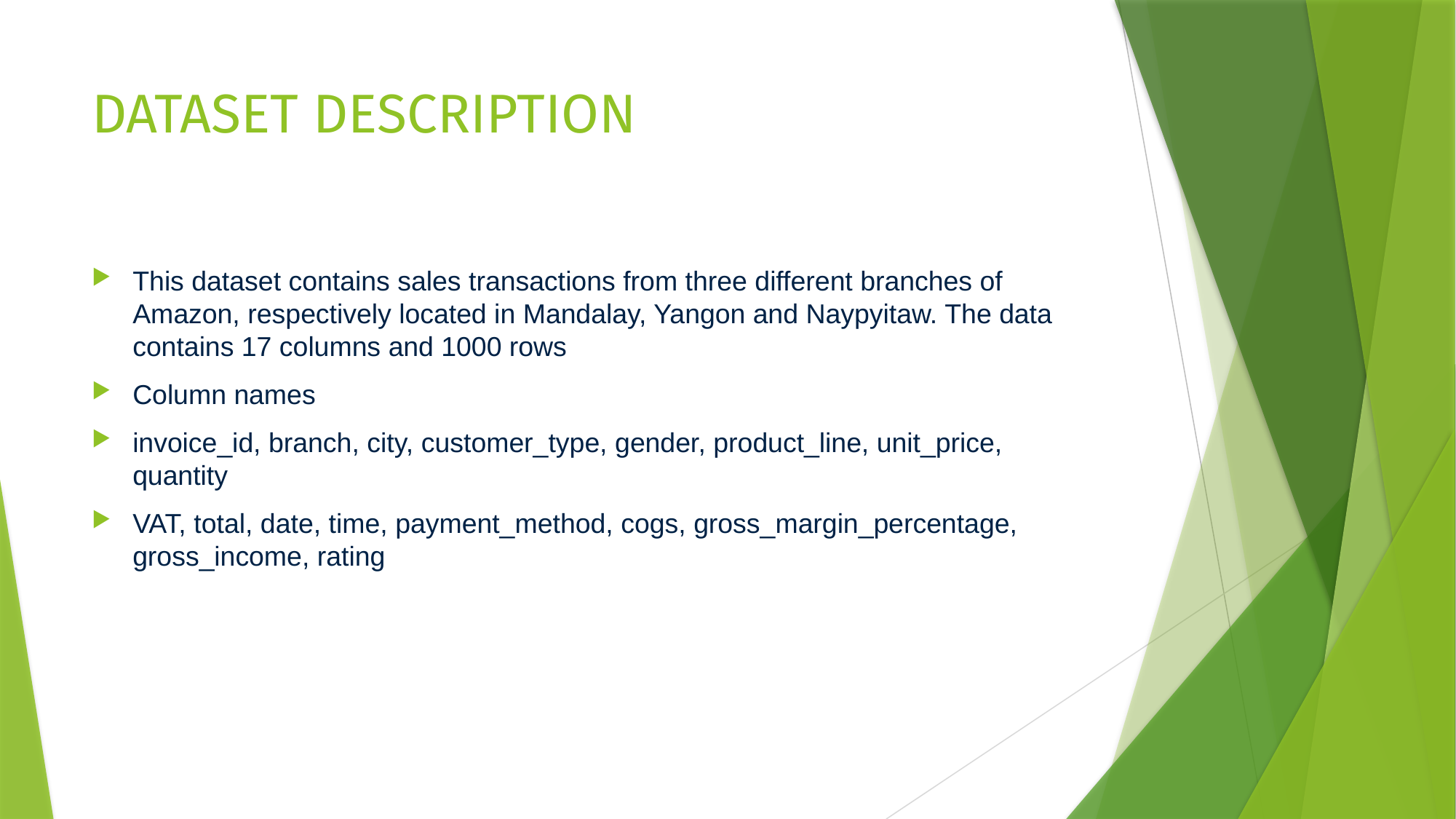

# DATASET DESCRIPTION
This dataset contains sales transactions from three different branches of Amazon, respectively located in Mandalay, Yangon and Naypyitaw. The data contains 17 columns and 1000 rows
Column names
invoice_id, branch, city, customer_type, gender, product_line, unit_price, quantity
VAT, total, date, time, payment_method, cogs, gross_margin_percentage, gross_income, rating